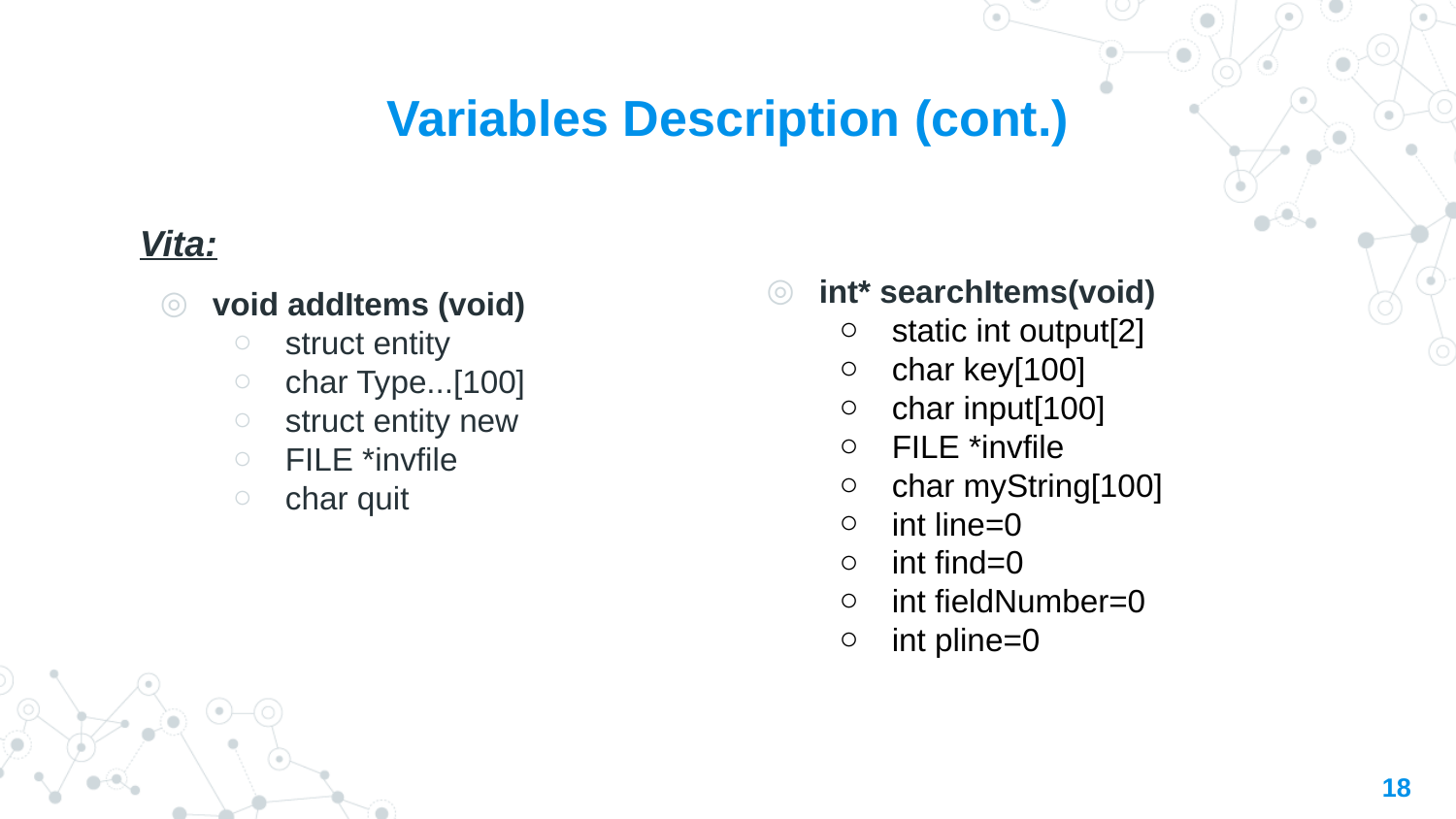

# Variables Description (cont.)
Vita:
void addItems (void)
struct entity
char Type...[100]
struct entity new
FILE *invfile
char quit

int* searchItems(void)
static int output[2]
char key[100]
char input[100]
FILE *invfile
char myString[100]
int line=0
int find=0
int fieldNumber=0
int pline=0

18